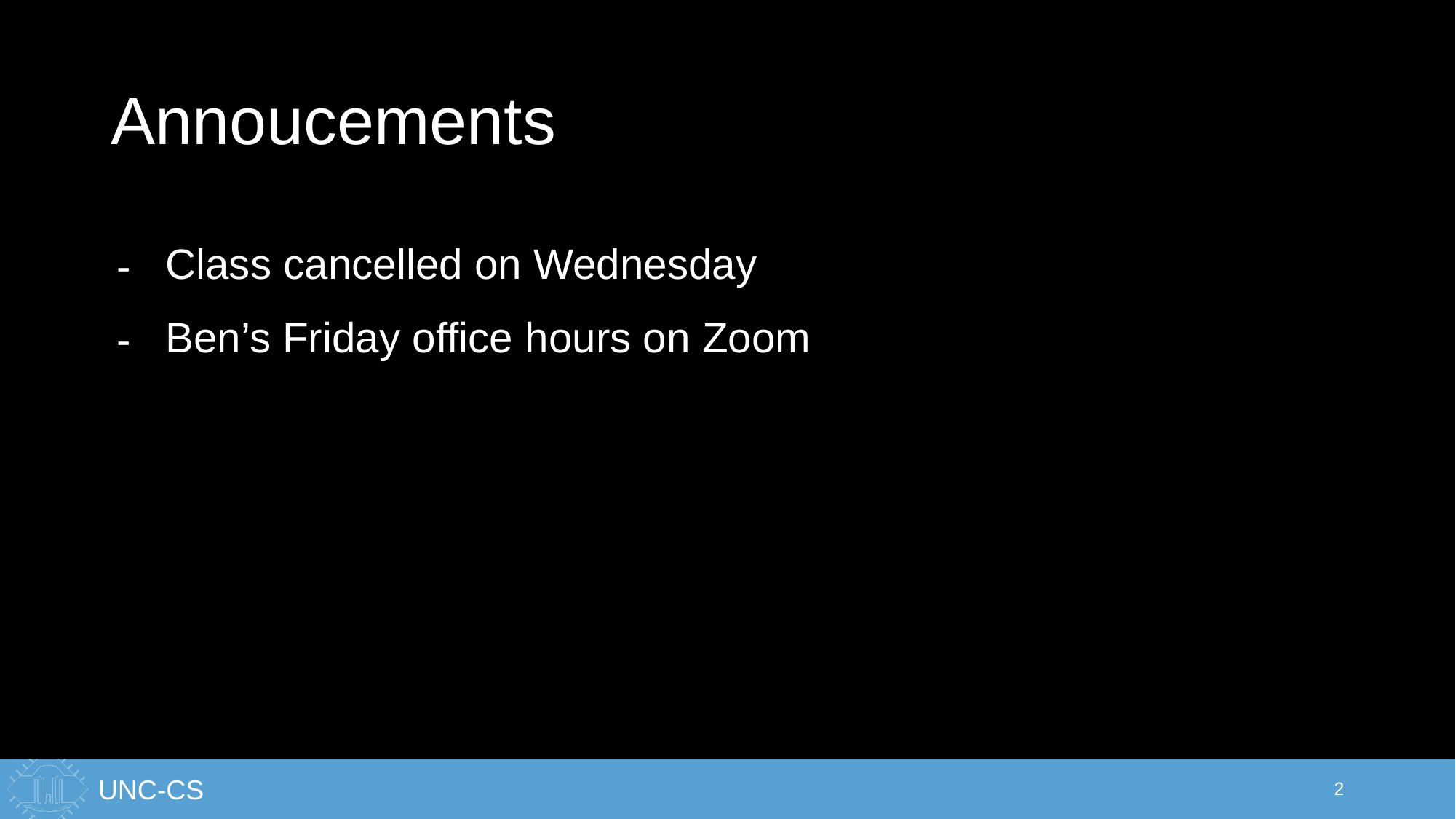

# Annoucements
Class cancelled on Wednesday
Ben’s Friday office hours on Zoom
2